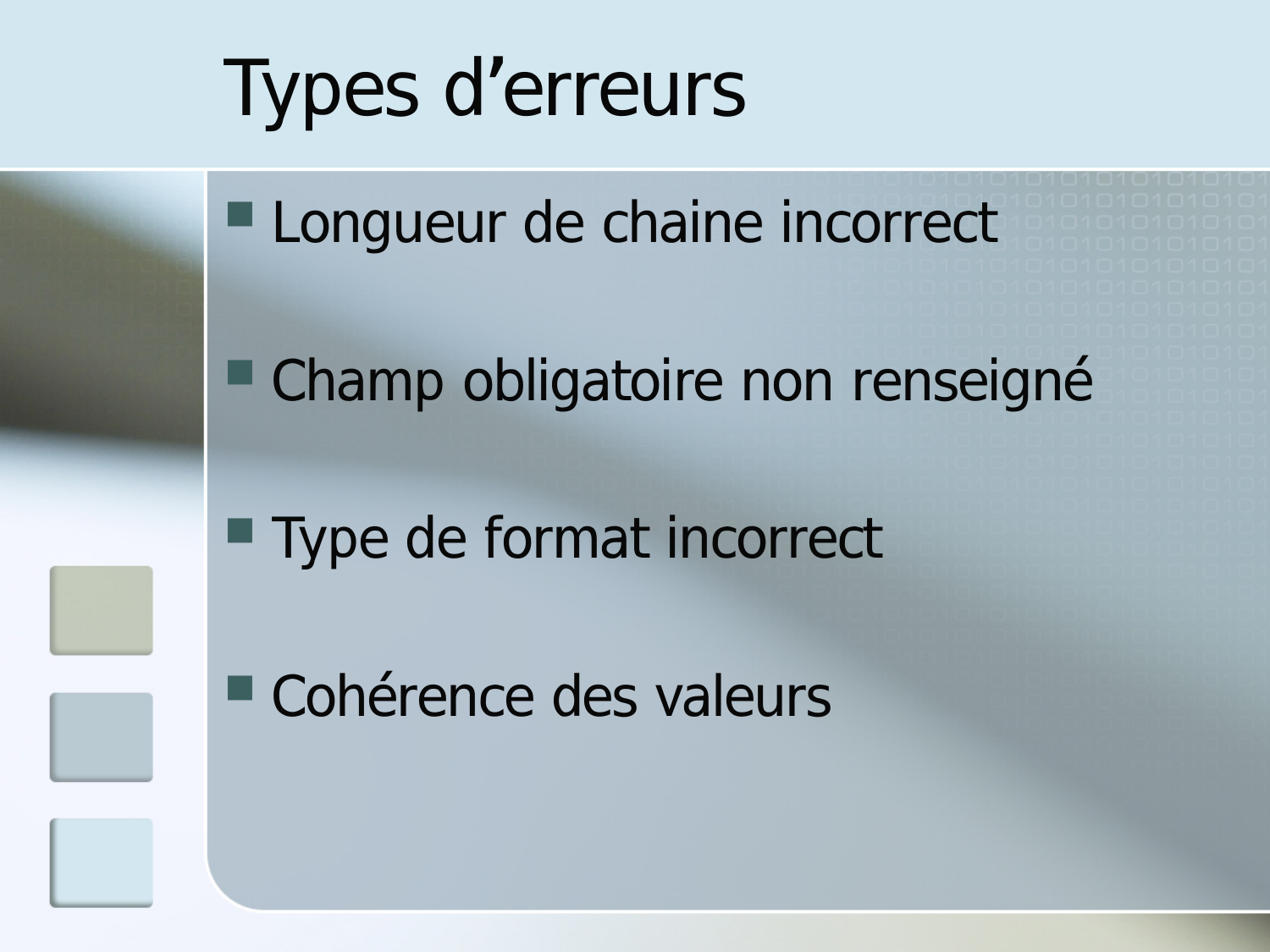

# Types d’erreurs
Longueur de chaine incorrect

Champ obligatoire non renseigné

Type de format incorrect

Cohérence des valeurs